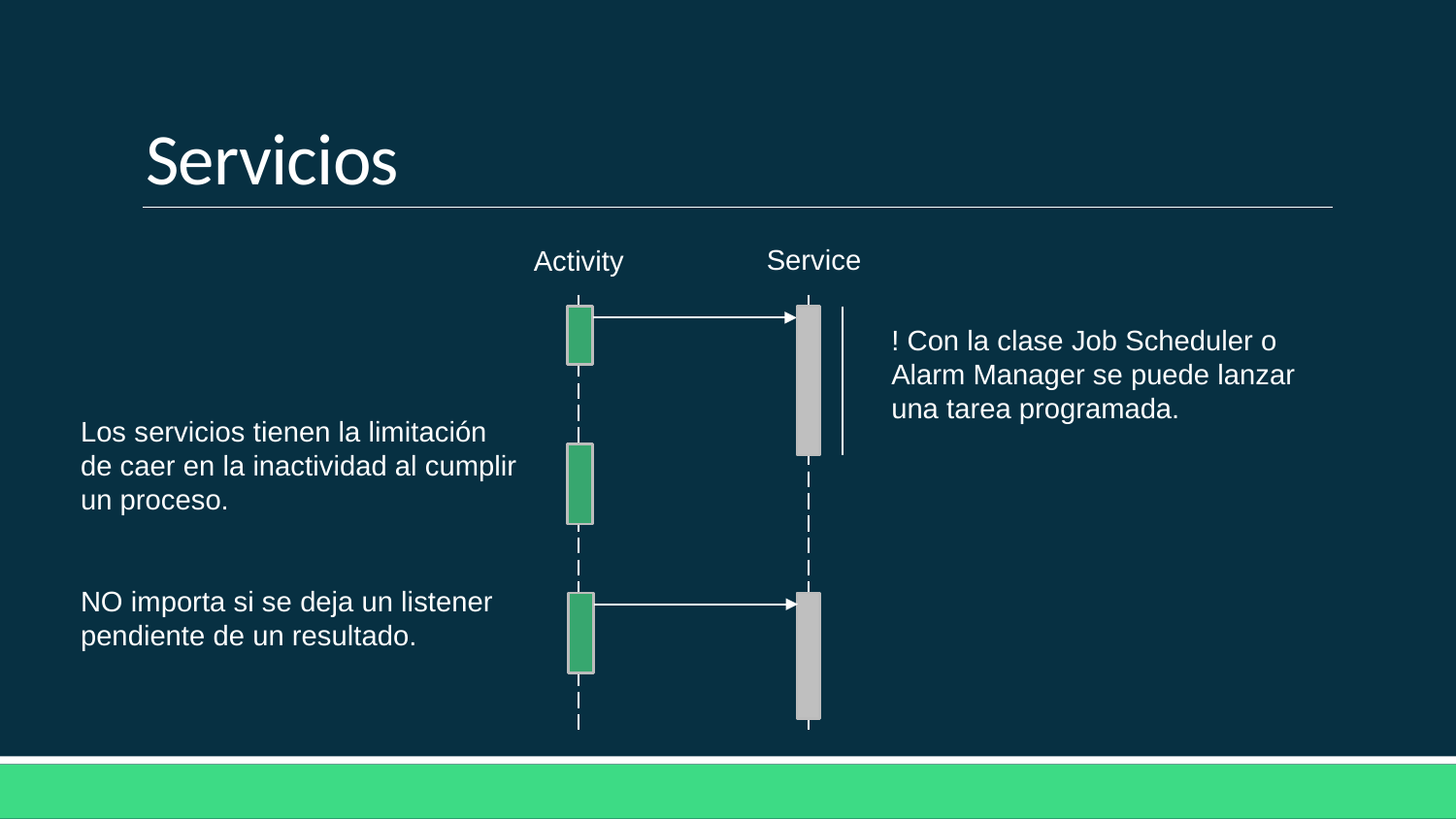

# Servicios
Service
Activity

! Con la clase Job Scheduler o Alarm Manager se puede lanzar una tarea programada.
Los servicios tienen la limitación de caer en la inactividad al cumplir un proceso.

NO importa si se deja un listener pendiente de un resultado.